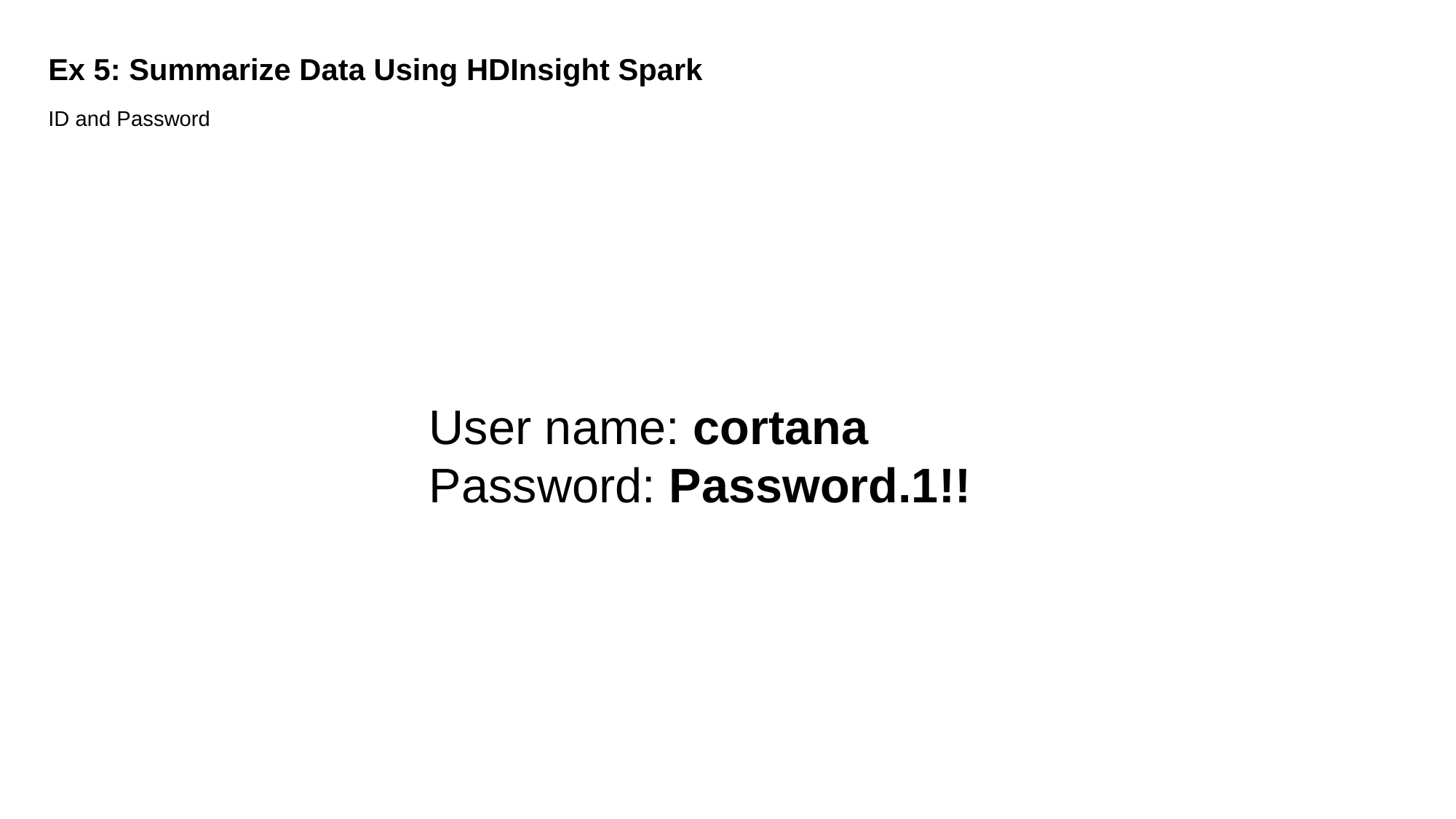

# Ex 5: Summarize Data Using HDInsight Spark
ID and Password

User name: cortana
Password: Password.1!!